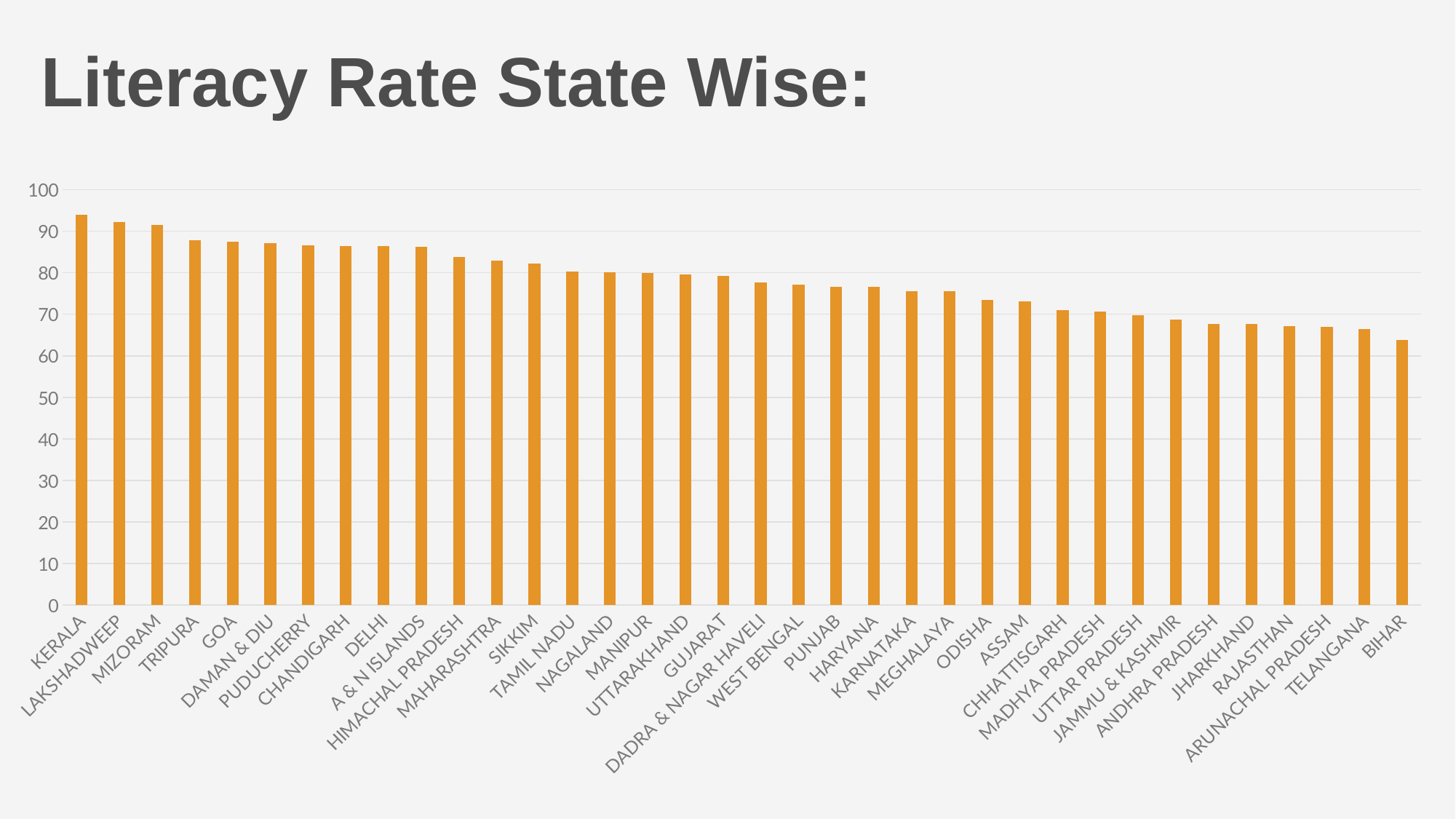

Literacy Rate State Wise:

### Chart

| Category | Literacy Percentage |
|---|---|
| KERALA | 93.91 |
| LAKSHADWEEP | 92.28 |
| MIZORAM | 91.58 |
| TRIPURA | 87.75 |
| GOA | 87.4 |
| DAMAN & DIU | 87.07 |
| PUDUCHERRY | 86.55 |
| CHANDIGARH | 86.43 |
| DELHI | 86.34 |
| A & N ISLANDS | 86.27 |
| HIMACHAL PRADESH | 83.78 |
| MAHARASHTRA | 82.91 |
| SIKKIM | 82.2 |
| TAMIL NADU | 80.3 |
| NAGALAND | 80.11 |
| MANIPUR | 79.85 |
| UTTARAKHAND | 79.63 |
| GUJARAT | 79.31 |
| DADRA & NAGAR HAVELI | 77.65 |
| WEST BENGAL | 77.08 |
| PUNJAB | 76.68 |
| HARYANA | 76.64 |
| KARNATAKA | 75.6 |
| MEGHALAYA | 75.48 |
| ODISHA | 73.45 |
| ASSAM | 73.18 |
| CHHATTISGARH | 71.04 |
| MADHYA PRADESH | 70.63 |
| UTTAR PRADESH | 69.72 |
| JAMMU & KASHMIR | 68.74 |
| ANDHRA PRADESH | 67.66 |
| JHARKHAND | 67.63 |
| RAJASTHAN | 67.06 |
| ARUNACHAL PRADESH | 66.95 |
| TELANGANA | 66.46 |
| BIHAR | 63.82 |